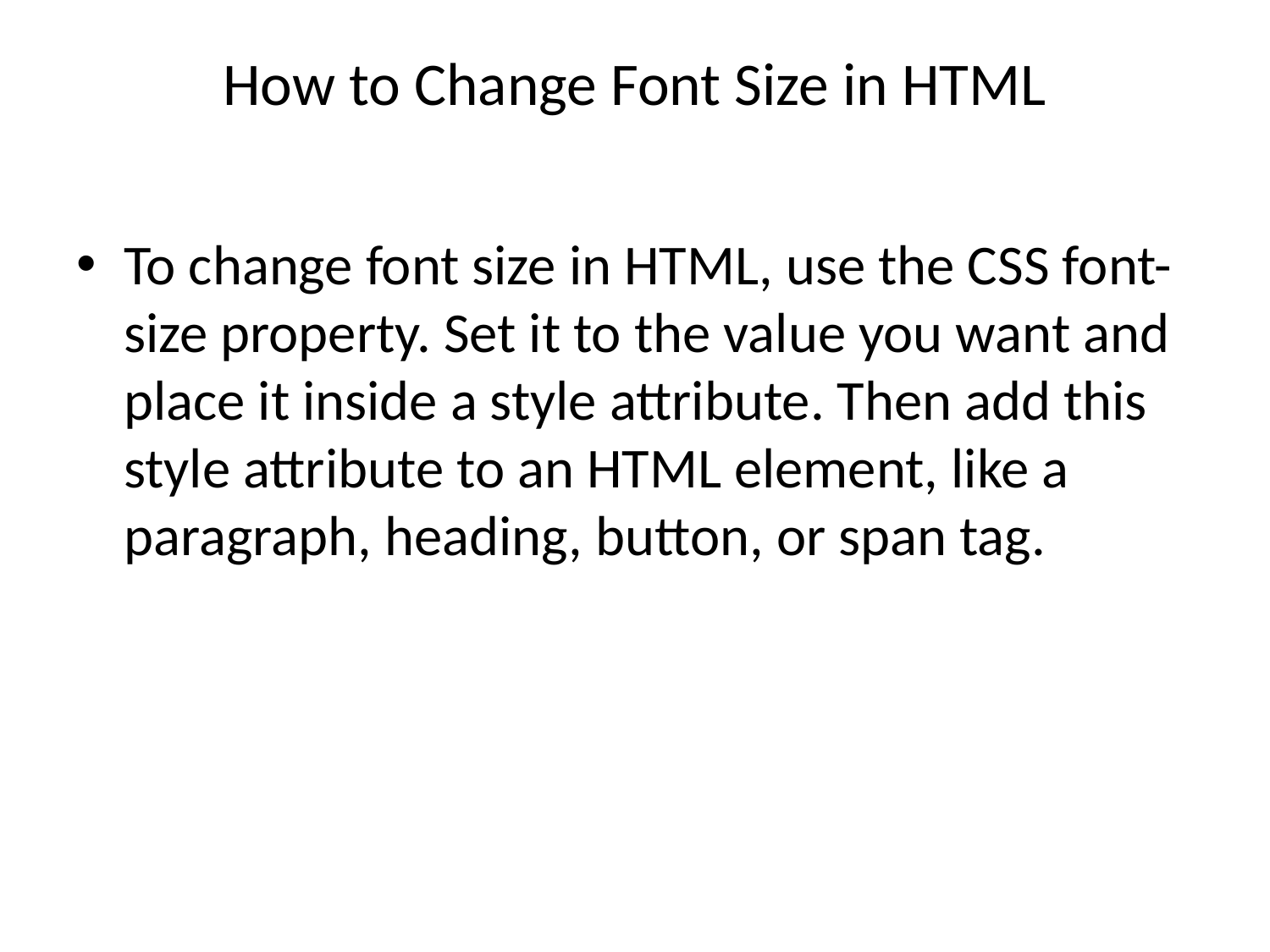

# How to Change Font Size in HTML
To change font size in HTML, use the CSS font-size property. Set it to the value you want and place it inside a style attribute. Then add this style attribute to an HTML element, like a paragraph, heading, button, or span tag.